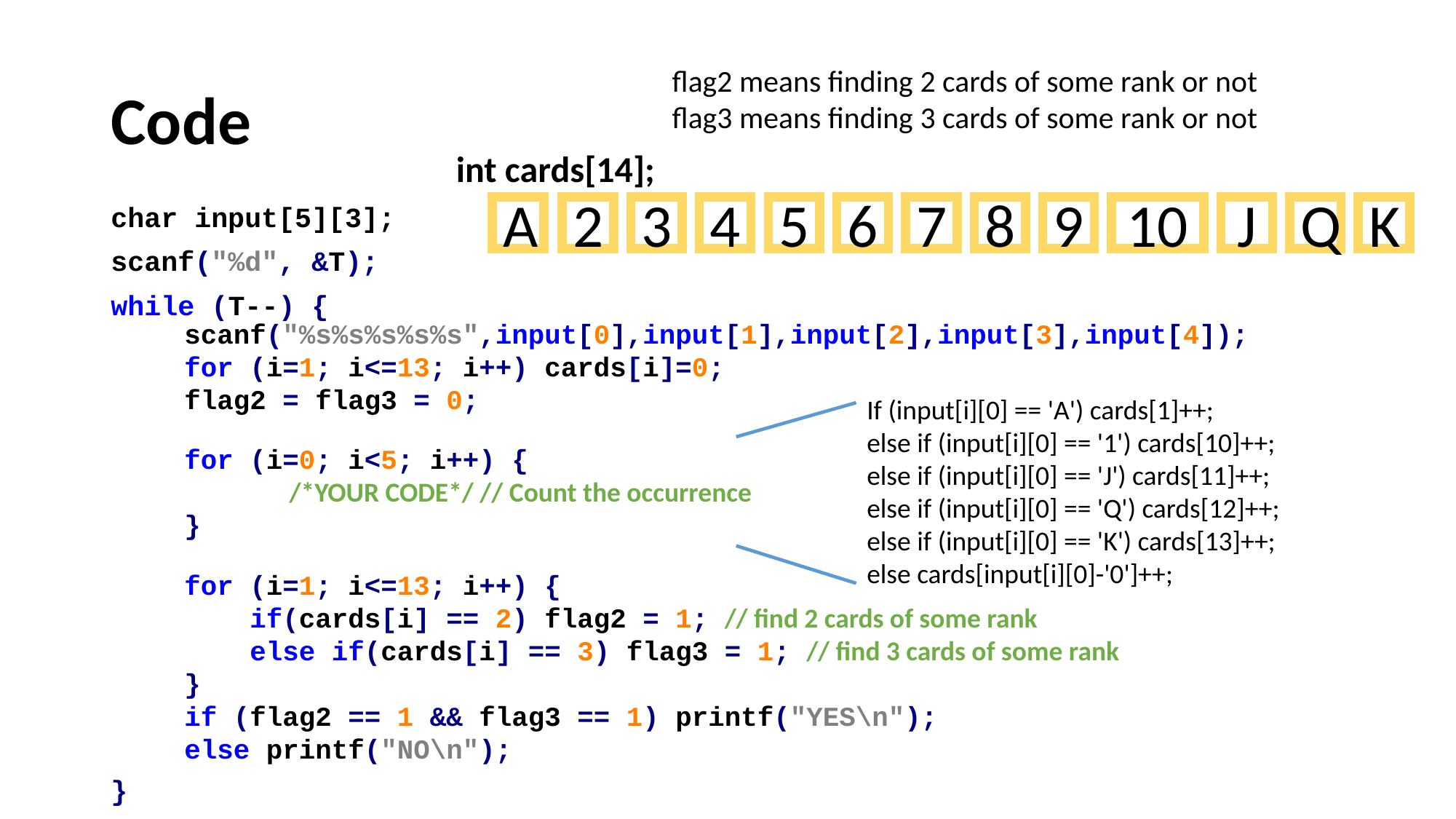

# Code
flag2 means finding 2 cards of some rank or not
flag3 means finding 3 cards of some rank or not
int cards[14];
A
2
3
4
5
6
7
8
9
10
J
Q
K
char input[5][3];
scanf("%d", &T);
while (T--) {

}
scanf("%s%s%s%s%s",input[0],input[1],input[2],input[3],input[4]);
for (i=1; i<=13; i++) cards[i]=0;
flag2 = flag3 = 0;
If (input[i][0] == 'A') cards[1]++;
else if (input[i][0] == '1') cards[10]++;
else if (input[i][0] == 'J') cards[11]++;
else if (input[i][0] == 'Q') cards[12]++;
else if (input[i][0] == 'K') cards[13]++;
else cards[input[i][0]-'0']++;
for (i=0; i<5; i++) {
                 /*YOUR CODE*/ // Count the occurrence
}
for (i=1; i<=13; i++) {
    if(cards[i] == 2) flag2 = 1; // find 2 cards of some rank
    else if(cards[i] == 3) flag3 = 1; // find 3 cards of some rank
}
if (flag2 == 1 && flag3 == 1) printf("YES\n");
else printf("NO\n");